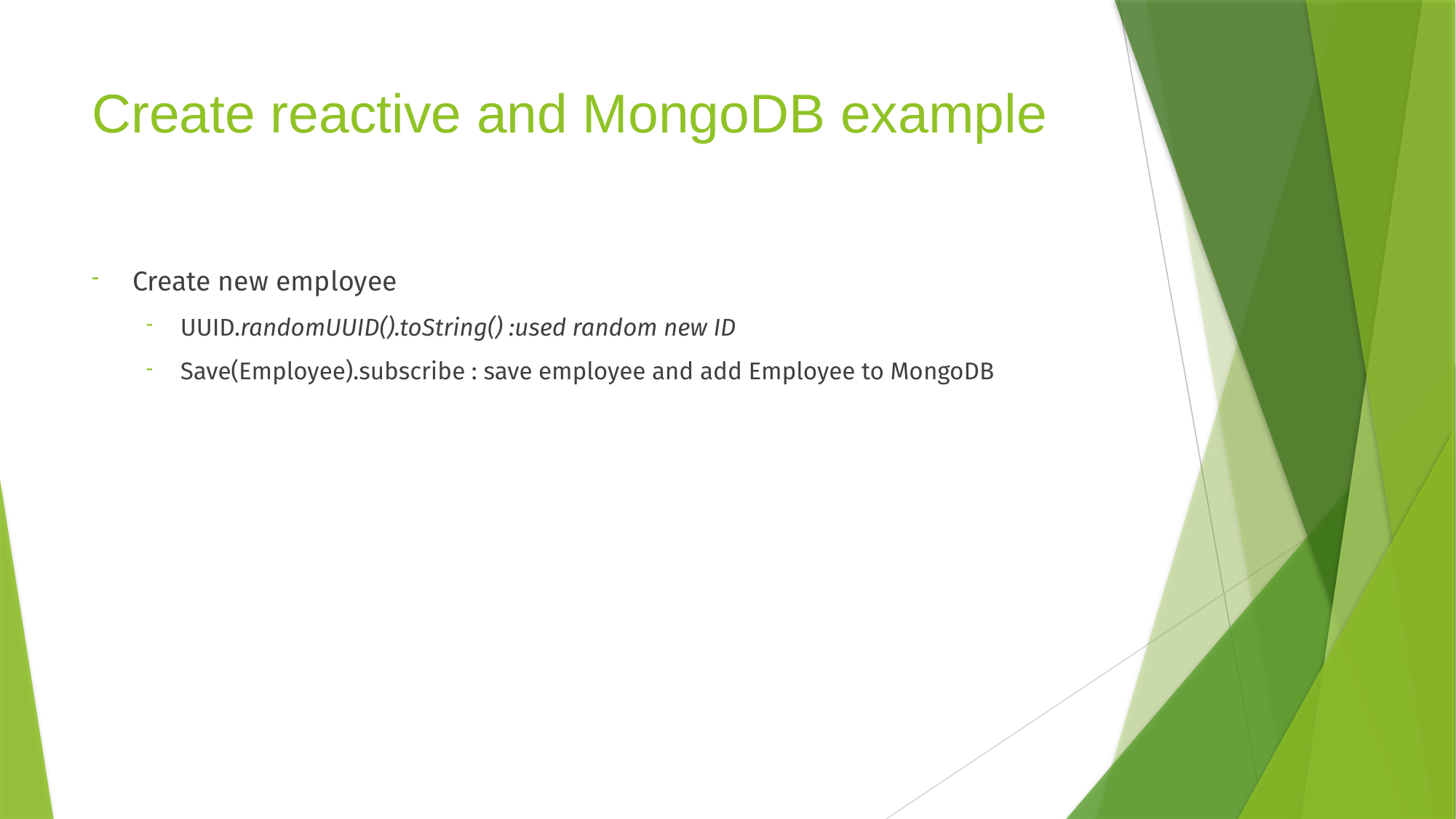

# Create reactive and MongoDB example
Create new employee
UUID.randomUUID().toString() :used random new ID
Save(Employee).subscribe : save employee and add Employee to MongoDB